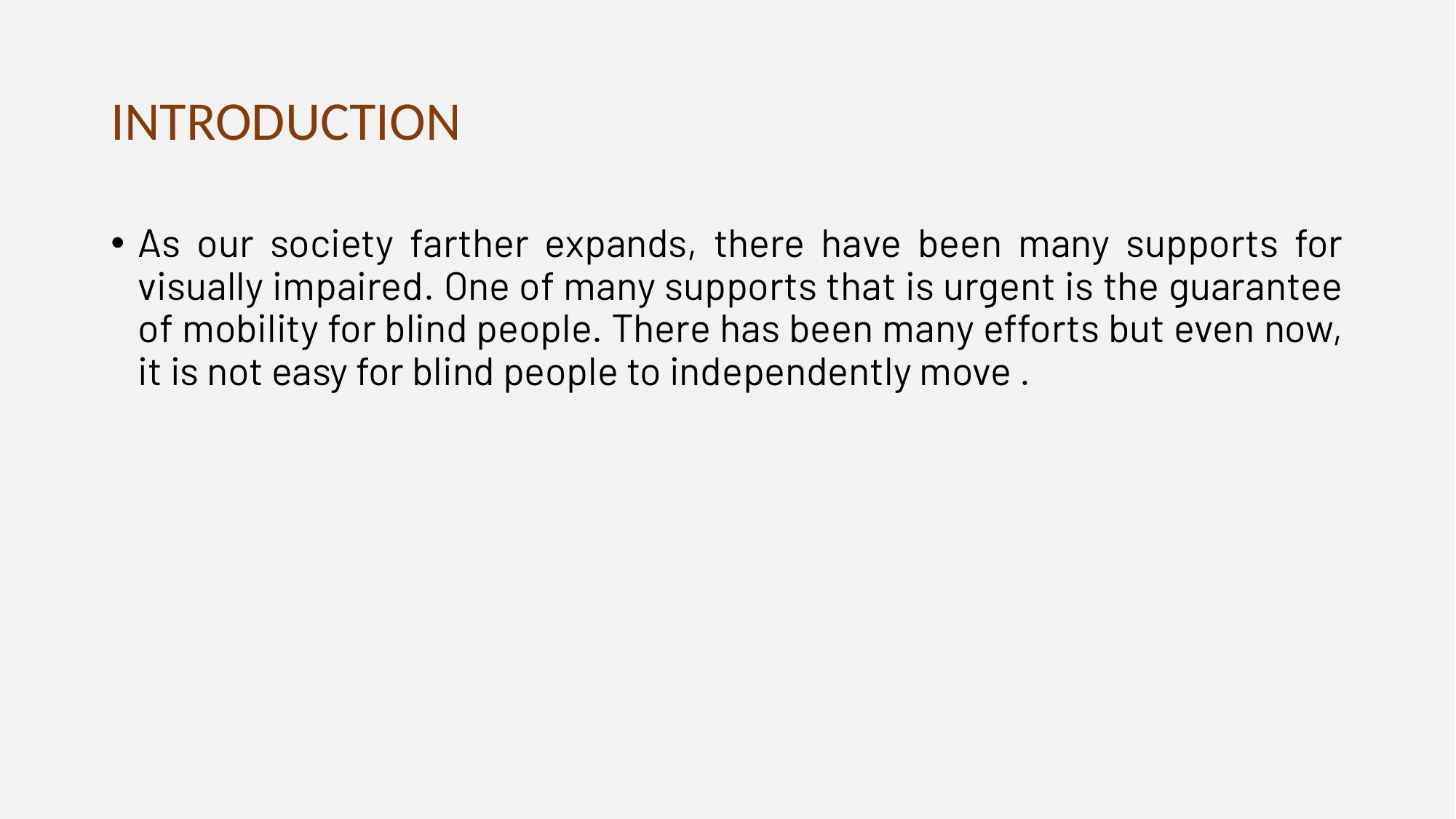

# INTRODUCTION
As our society farther expands, there have been many supports for visually impaired. One of many supports that is urgent is the guarantee of mobility for blind people. There has been many efforts but even now, it is not easy for blind people to independently move .